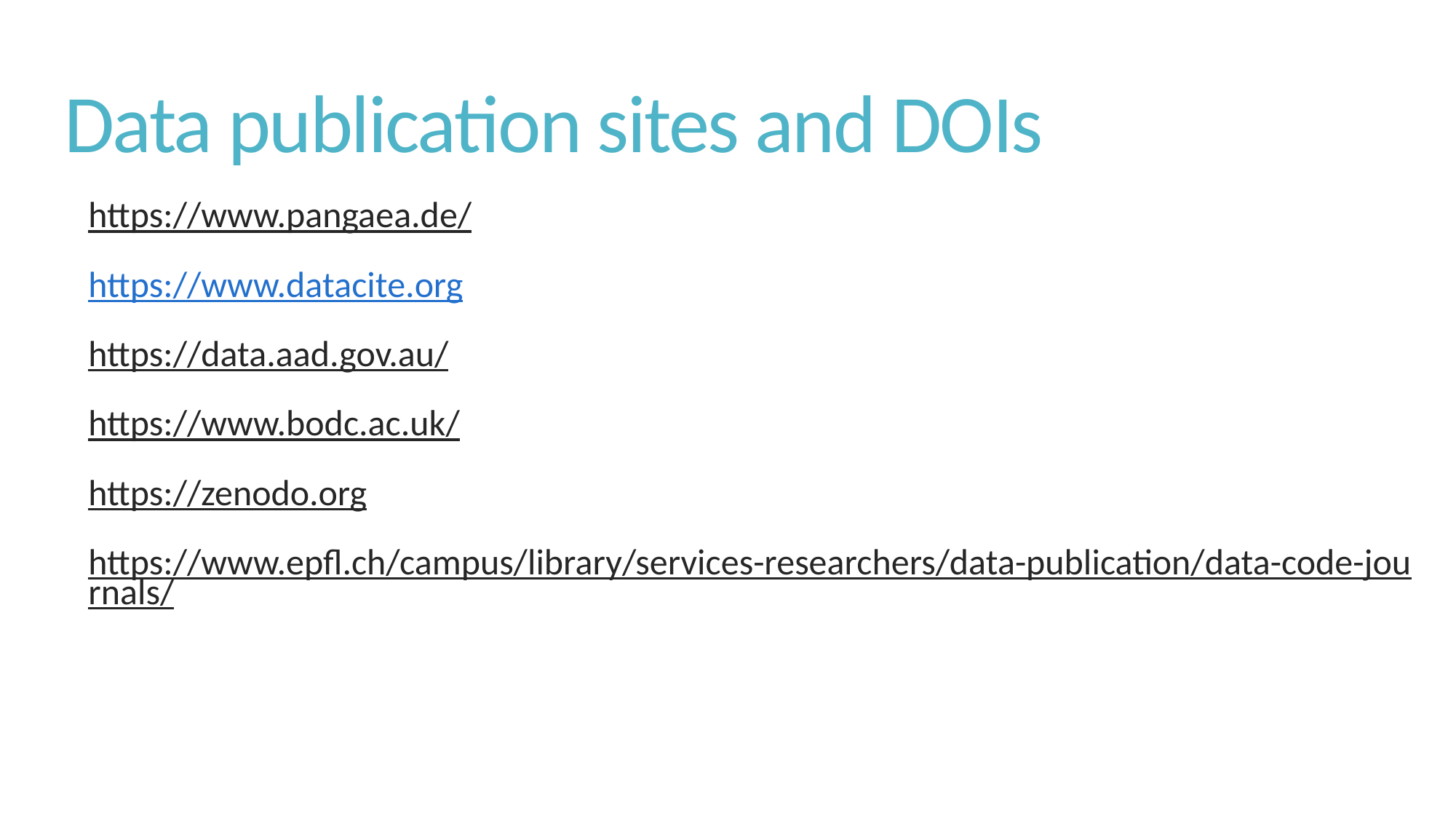

# Data publication sites and DOIs
https://www.pangaea.de/
https://www.datacite.org
https://data.aad.gov.au/
https://www.bodc.ac.uk/
https://zenodo.org
https://www.epfl.ch/campus/library/services-researchers/data-publication/data-code-journals/